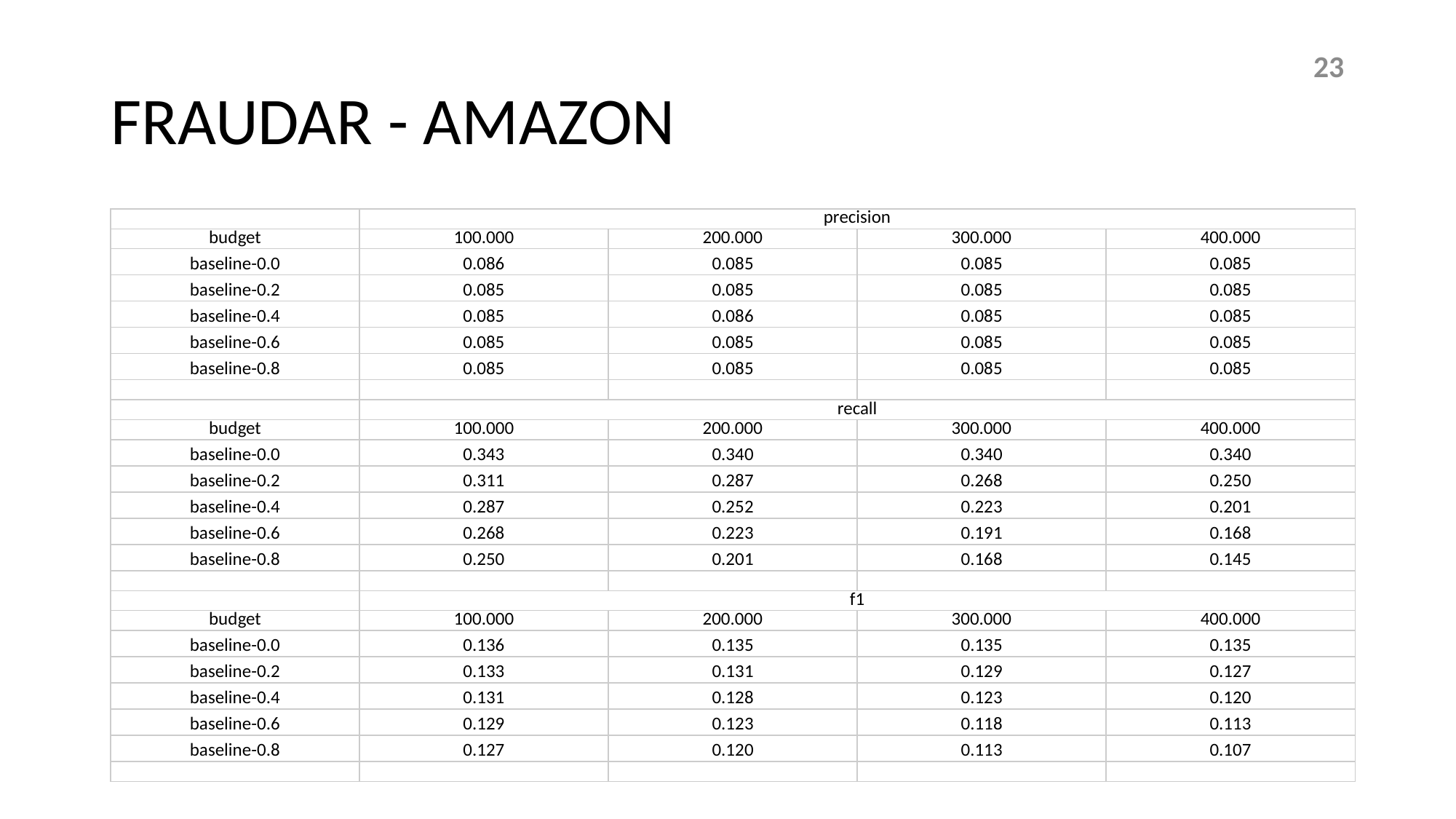

# FRAUDAR - AMAZON
23
|  | precision |  |  |  |
| --- | --- | --- | --- | --- |
| budget | 100.000 | 200.000 | 300.000 | 400.000 |
| baseline-0.0 | 0.086 | 0.085 | 0.085 | 0.085 |
| baseline-0.2 | 0.085 | 0.085 | 0.085 | 0.085 |
| baseline-0.4 | 0.085 | 0.086 | 0.085 | 0.085 |
| baseline-0.6 | 0.085 | 0.085 | 0.085 | 0.085 |
| baseline-0.8 | 0.085 | 0.085 | 0.085 | 0.085 |
|  |  |  |  |  |
|  | recall |  |  |  |
| budget | 100.000 | 200.000 | 300.000 | 400.000 |
| baseline-0.0 | 0.343 | 0.340 | 0.340 | 0.340 |
| baseline-0.2 | 0.311 | 0.287 | 0.268 | 0.250 |
| baseline-0.4 | 0.287 | 0.252 | 0.223 | 0.201 |
| baseline-0.6 | 0.268 | 0.223 | 0.191 | 0.168 |
| baseline-0.8 | 0.250 | 0.201 | 0.168 | 0.145 |
|  |  |  |  |  |
|  | f1 |  |  |  |
| budget | 100.000 | 200.000 | 300.000 | 400.000 |
| baseline-0.0 | 0.136 | 0.135 | 0.135 | 0.135 |
| baseline-0.2 | 0.133 | 0.131 | 0.129 | 0.127 |
| baseline-0.4 | 0.131 | 0.128 | 0.123 | 0.120 |
| baseline-0.6 | 0.129 | 0.123 | 0.118 | 0.113 |
| baseline-0.8 | 0.127 | 0.120 | 0.113 | 0.107 |
|  |  |  |  |  |